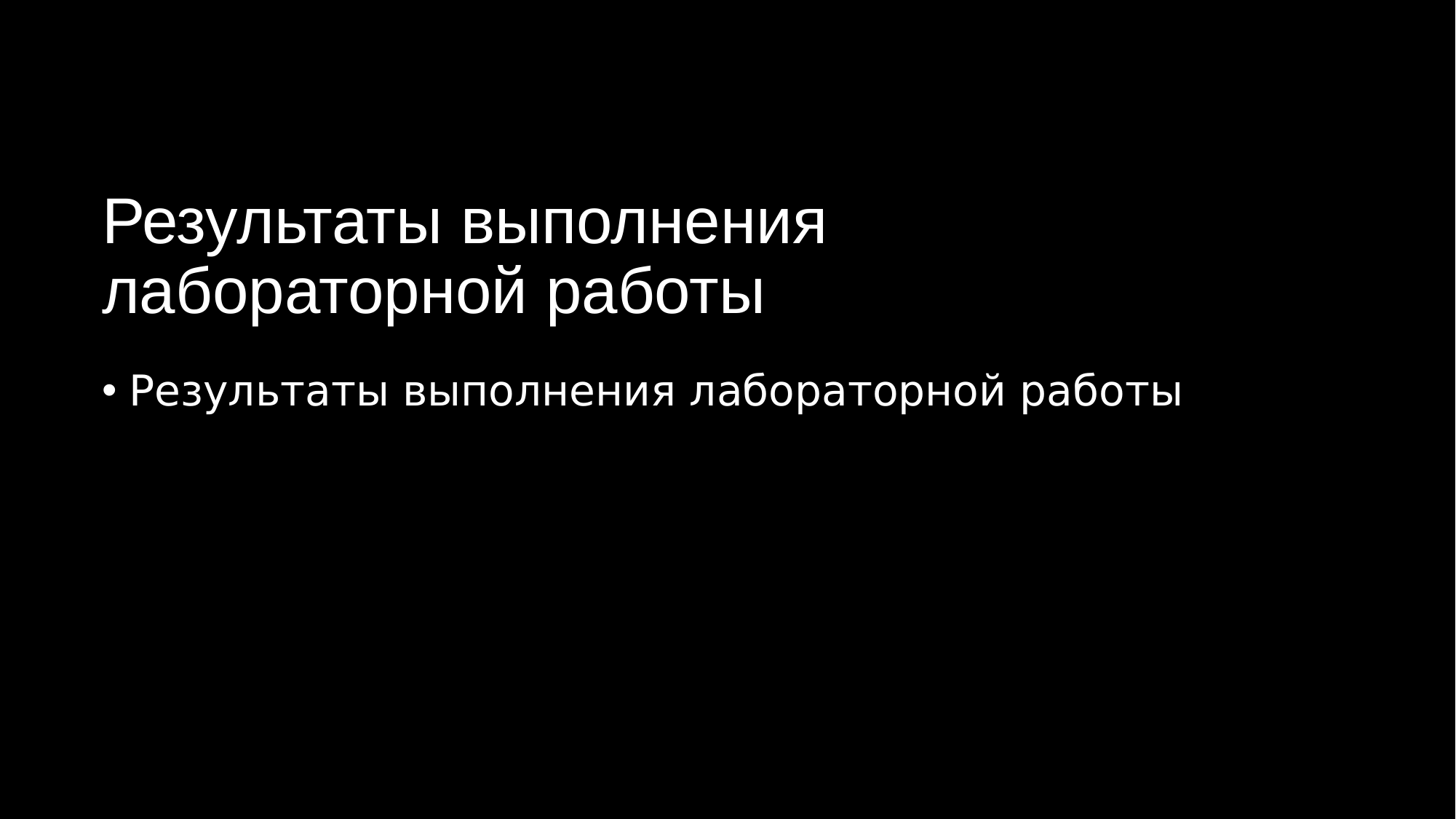

# Результаты выполнения лабораторной работы
Результаты выполнения лабораторной работы